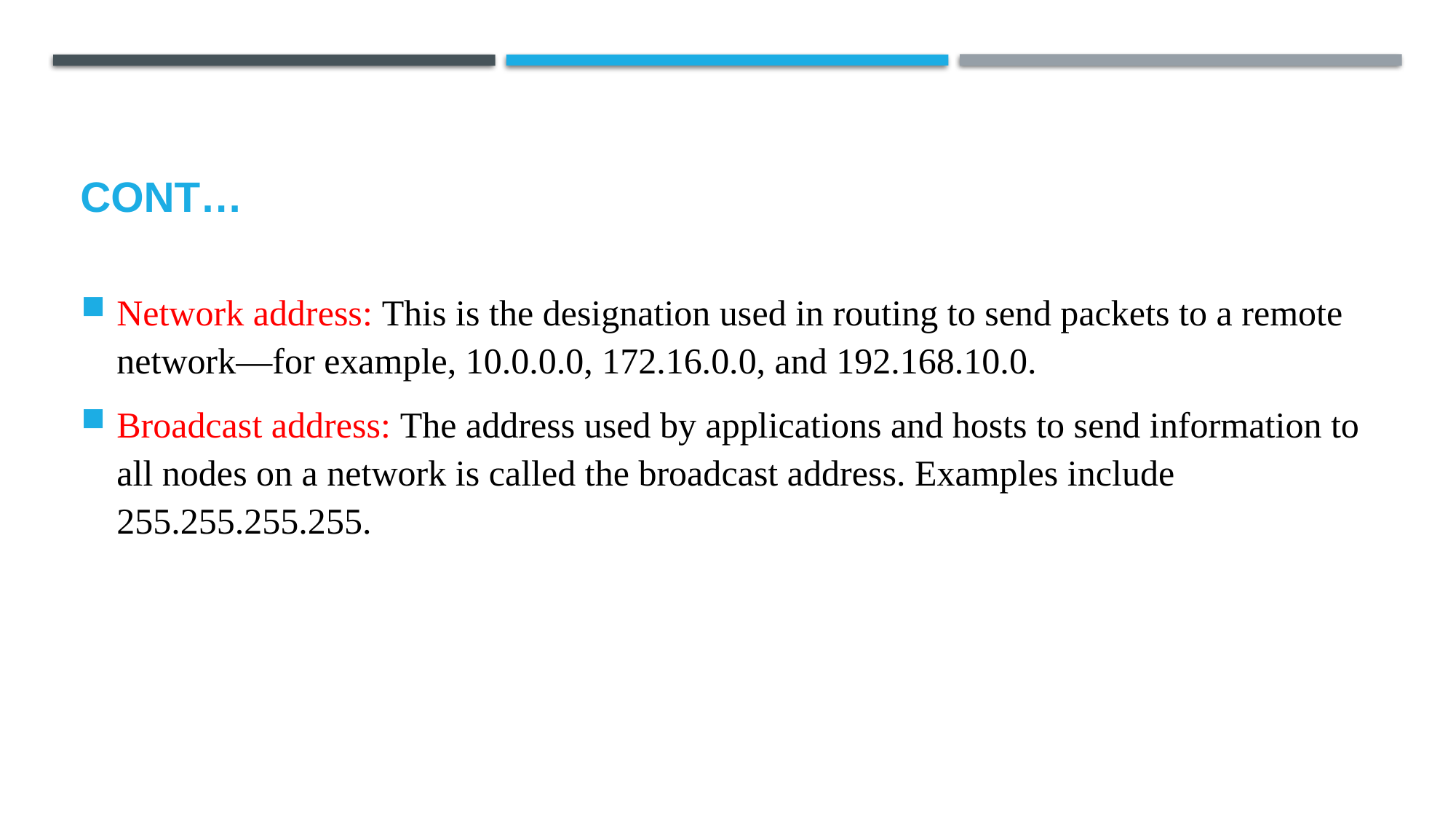

# CONT…
Network address: This is the designation used in routing to send packets to a remote network—for example, 10.0.0.0, 172.16.0.0, and 192.168.10.0.
Broadcast address: The address used by applications and hosts to send information to all nodes on a network is called the broadcast address. Examples include 255.255.255.255.